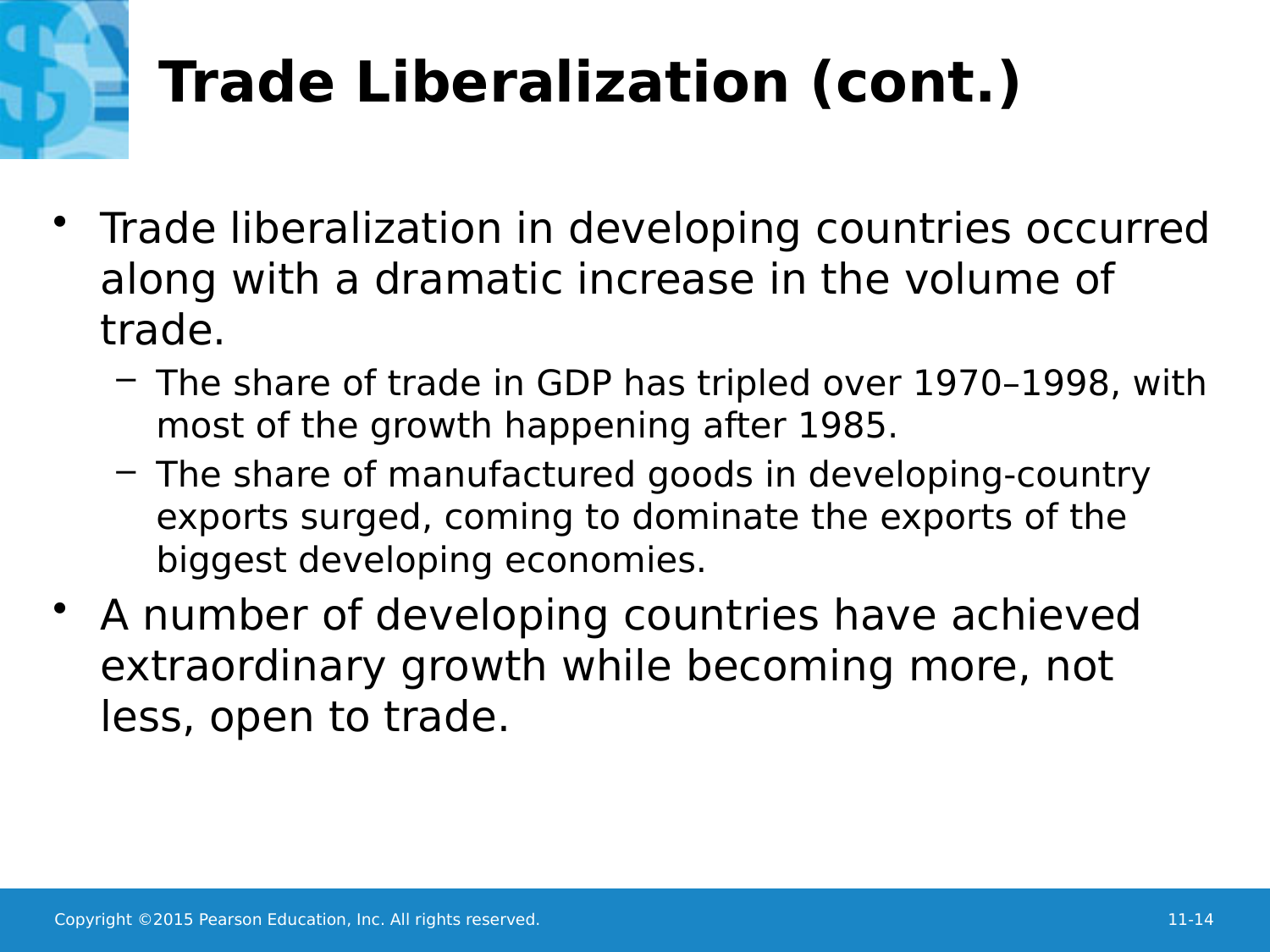

# Trade Liberalization (cont.)
Trade liberalization in developing countries occurred along with a dramatic increase in the volume of trade.
The share of trade in GDP has tripled over 1970–1998, with most of the growth happening after 1985.
The share of manufactured goods in developing-country exports surged, coming to dominate the exports of the biggest developing economies.
A number of developing countries have achieved extraordinary growth while becoming more, not less, open to trade.